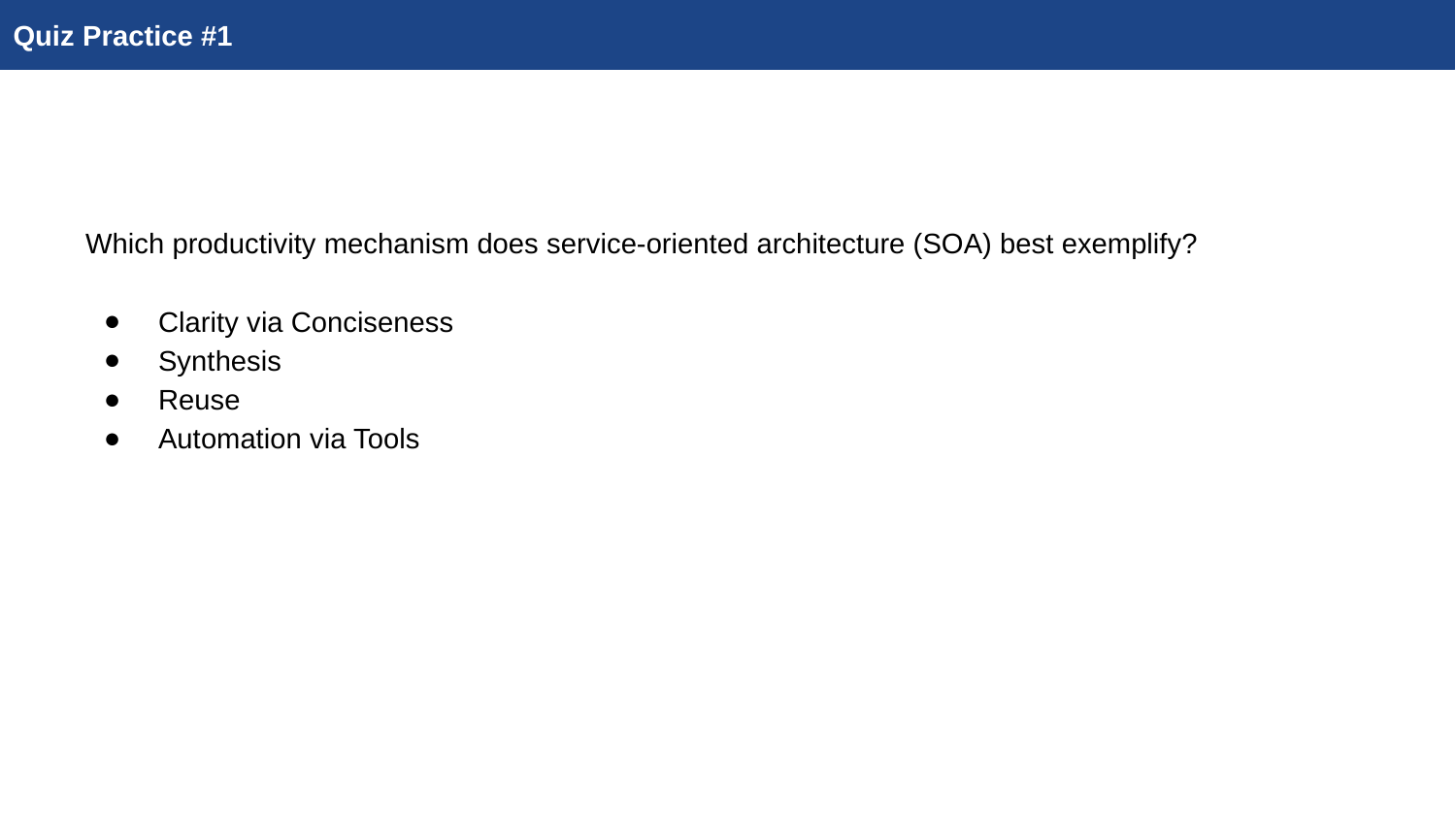

Quiz Practice #1
Which productivity mechanism does service-oriented architecture (SOA) best exemplify?

Clarity via Conciseness
Synthesis
Reuse
Automation via Tools